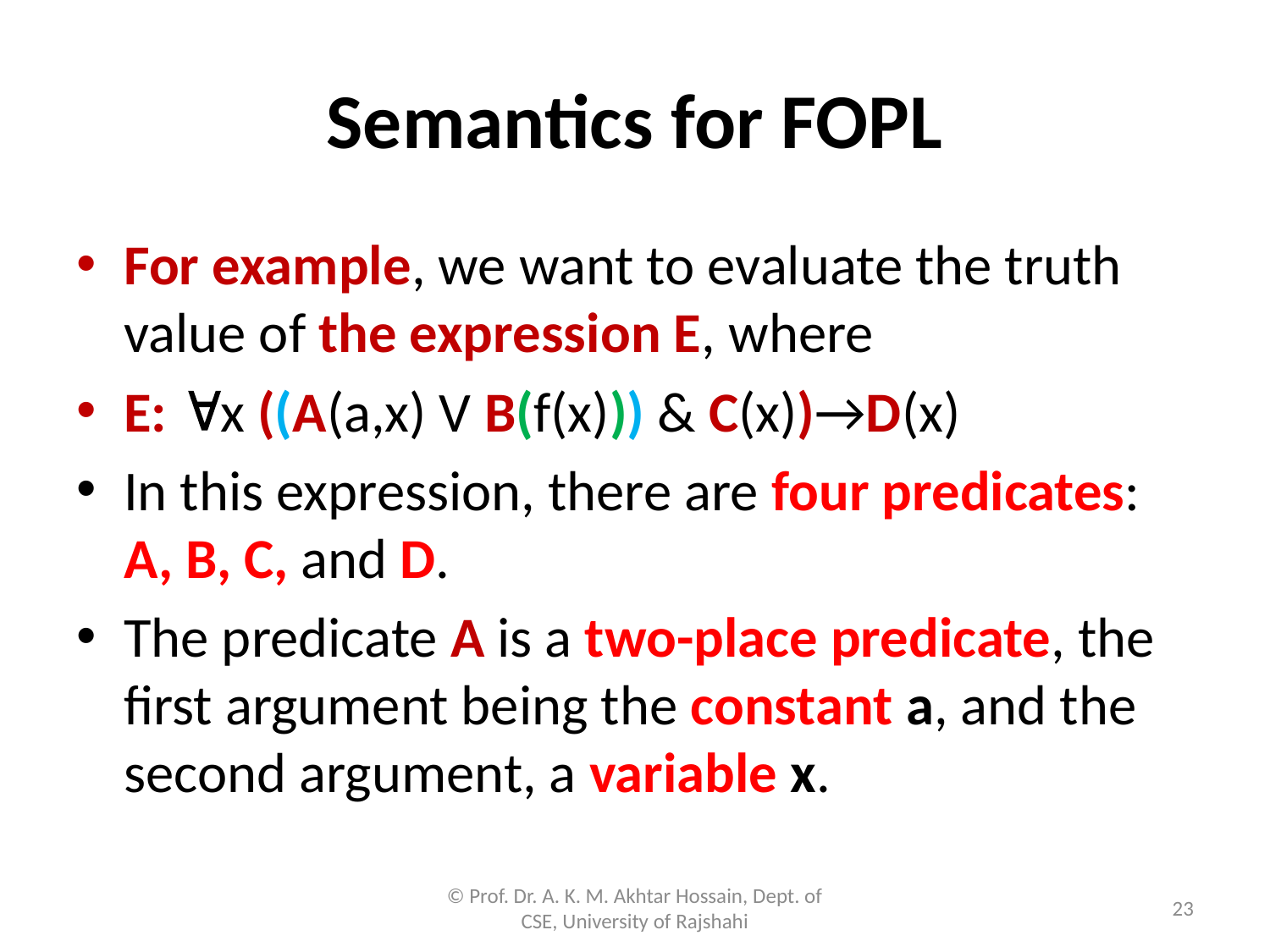

# Semantics for FOPL
For example, we want to evaluate the truth value of the expression E, where
E: ∀x ((A(a,x) V B(f(x))) & C(x))→D(x)
In this expression, there are four predicates: A, B, C, and D.
The predicate A is a two-place predicate, the first argument being the constant a, and the second argument, a variable x.
© Prof. Dr. A. K. M. Akhtar Hossain, Dept. of CSE, University of Rajshahi
23